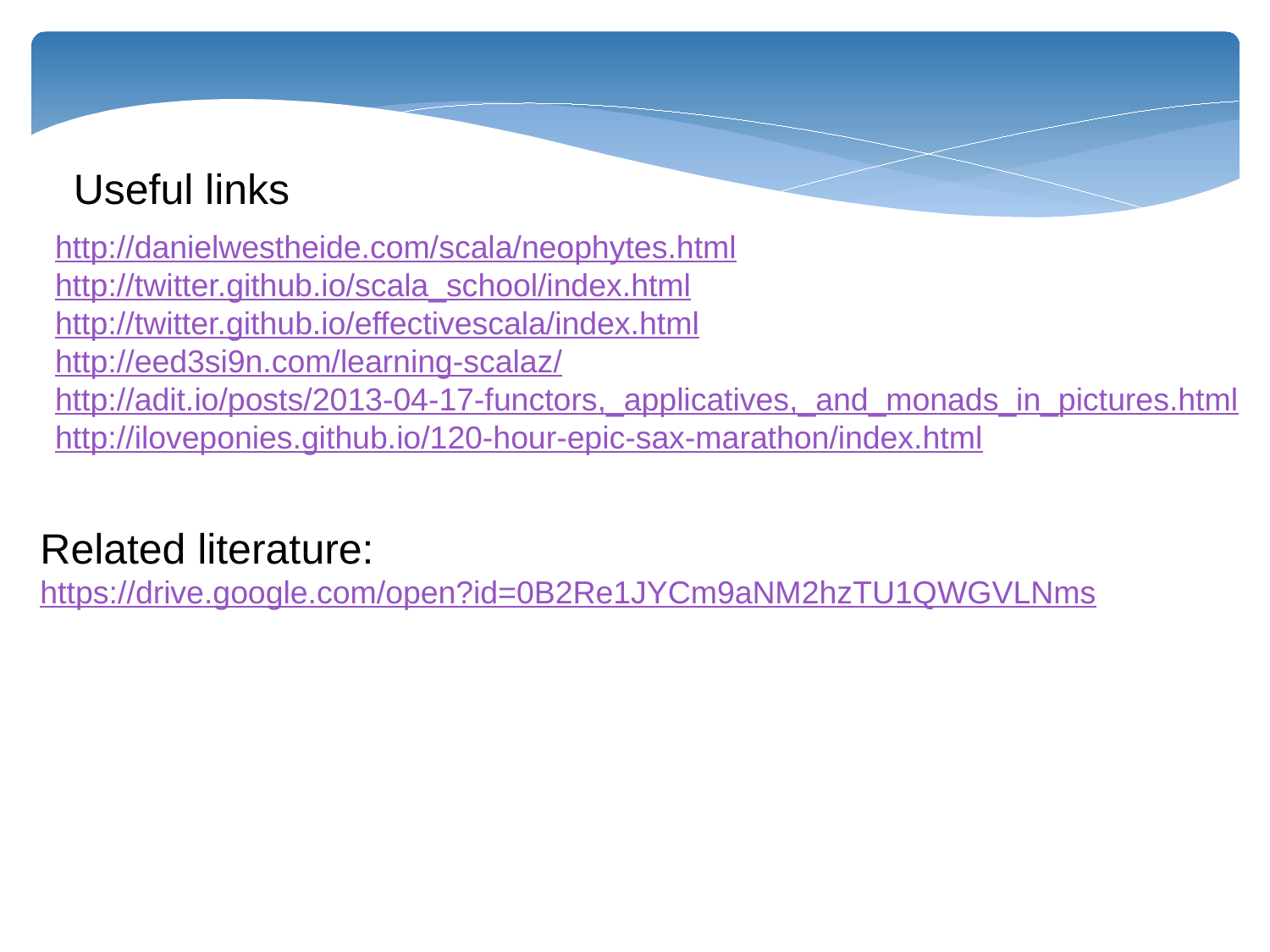

Useful links
http://danielwestheide.com/scala/neophytes.html
http://twitter.github.io/scala_school/index.html
http://twitter.github.io/effectivescala/index.html
http://eed3si9n.com/learning-scalaz/
http://adit.io/posts/2013-04-17-functors,_applicatives,_and_monads_in_pictures.html
http://iloveponies.github.io/120-hour-epic-sax-marathon/index.html
Related literature:
https://drive.google.com/open?id=0B2Re1JYCm9aNM2hzTU1QWGVLNms